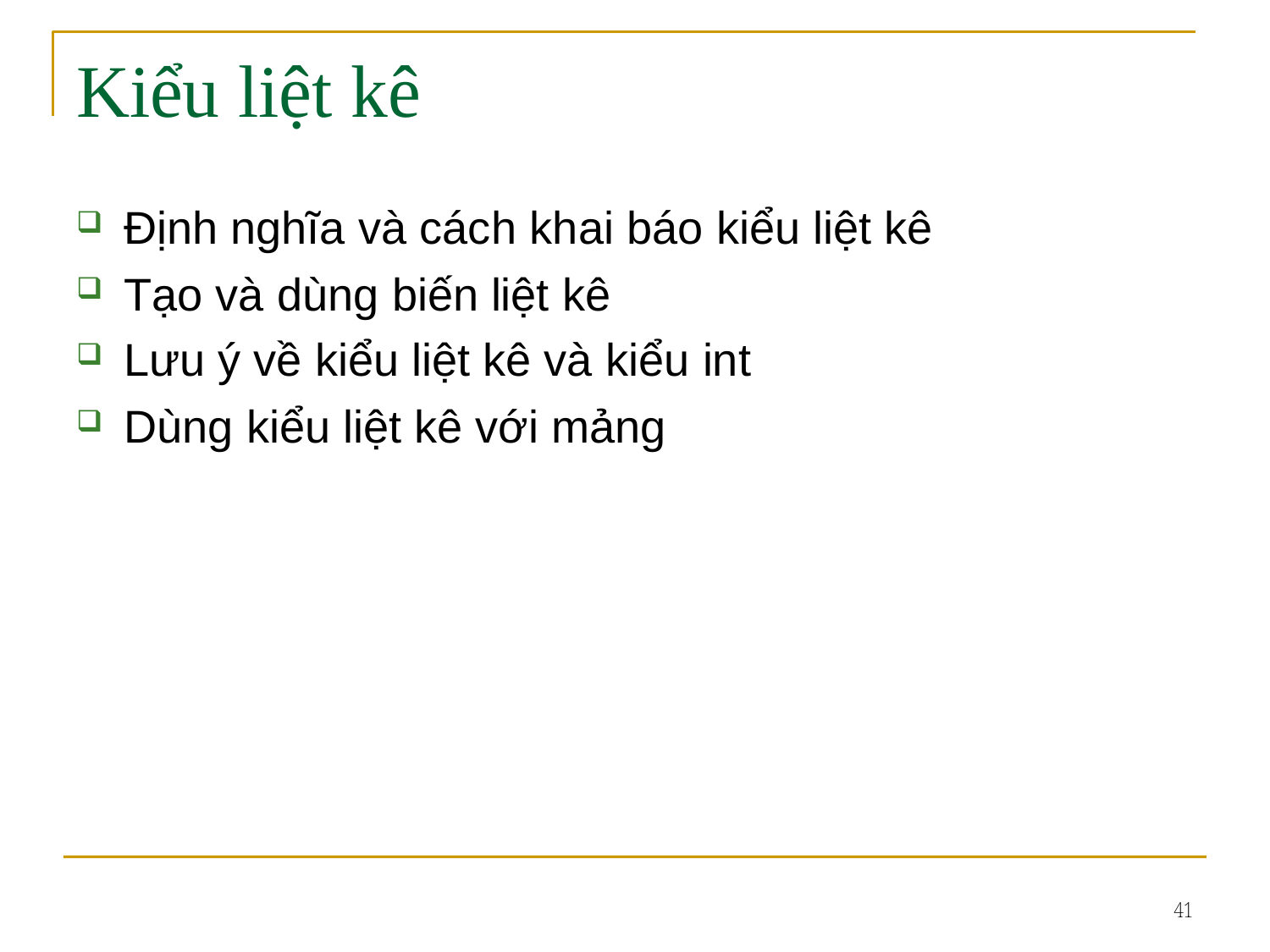

# Kiểu liệt kê
Định nghĩa và cách khai báo kiểu liệt kê
Tạo và dùng biến liệt kê
Lưu ý về kiểu liệt kê và kiểu int
Dùng kiểu liệt kê với mảng
41